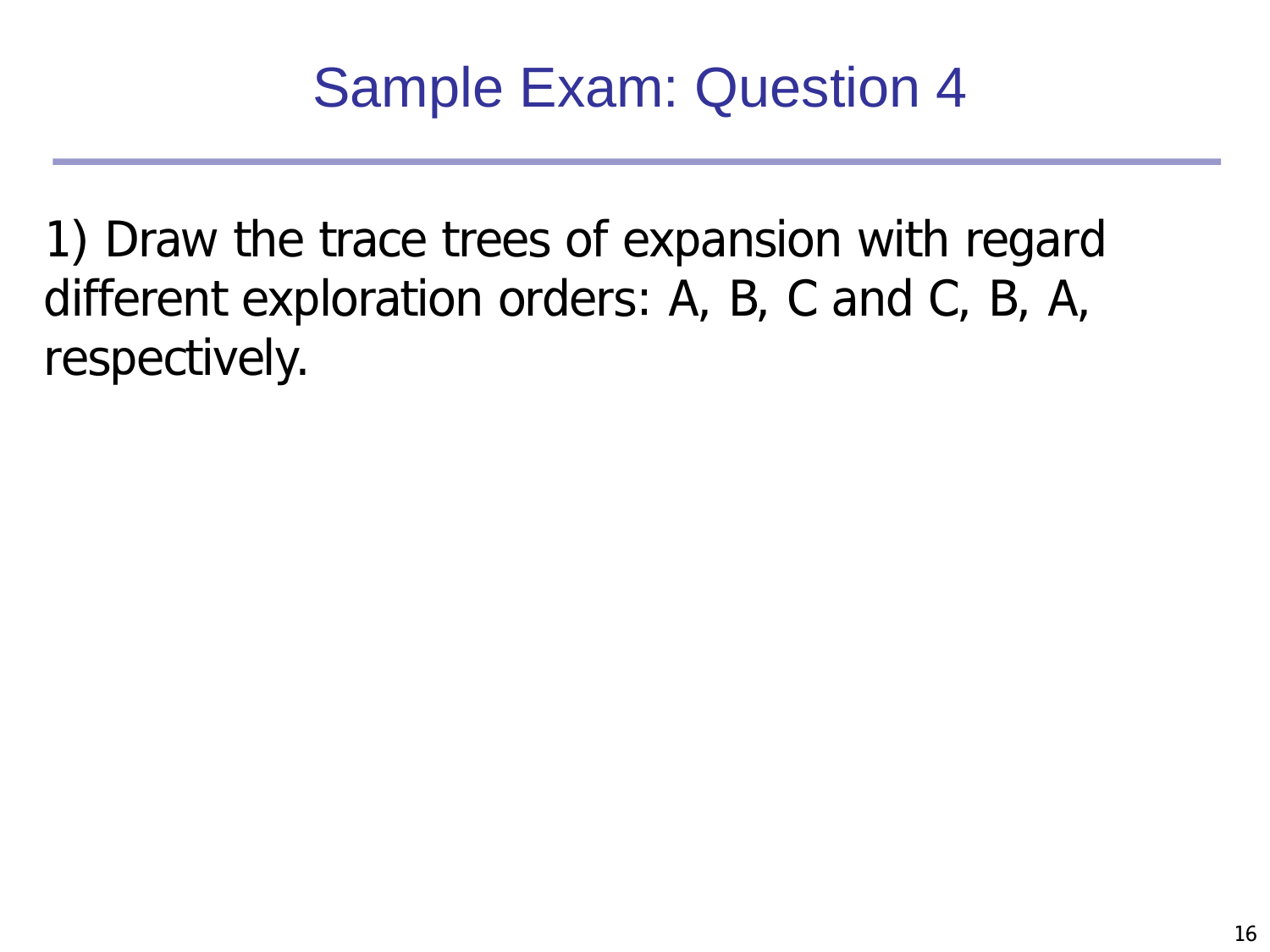

# Sample Exam: Question 4
1) Draw the trace trees of expansion with regard different exploration orders: A, B, C and C, B, A, respectively.

16